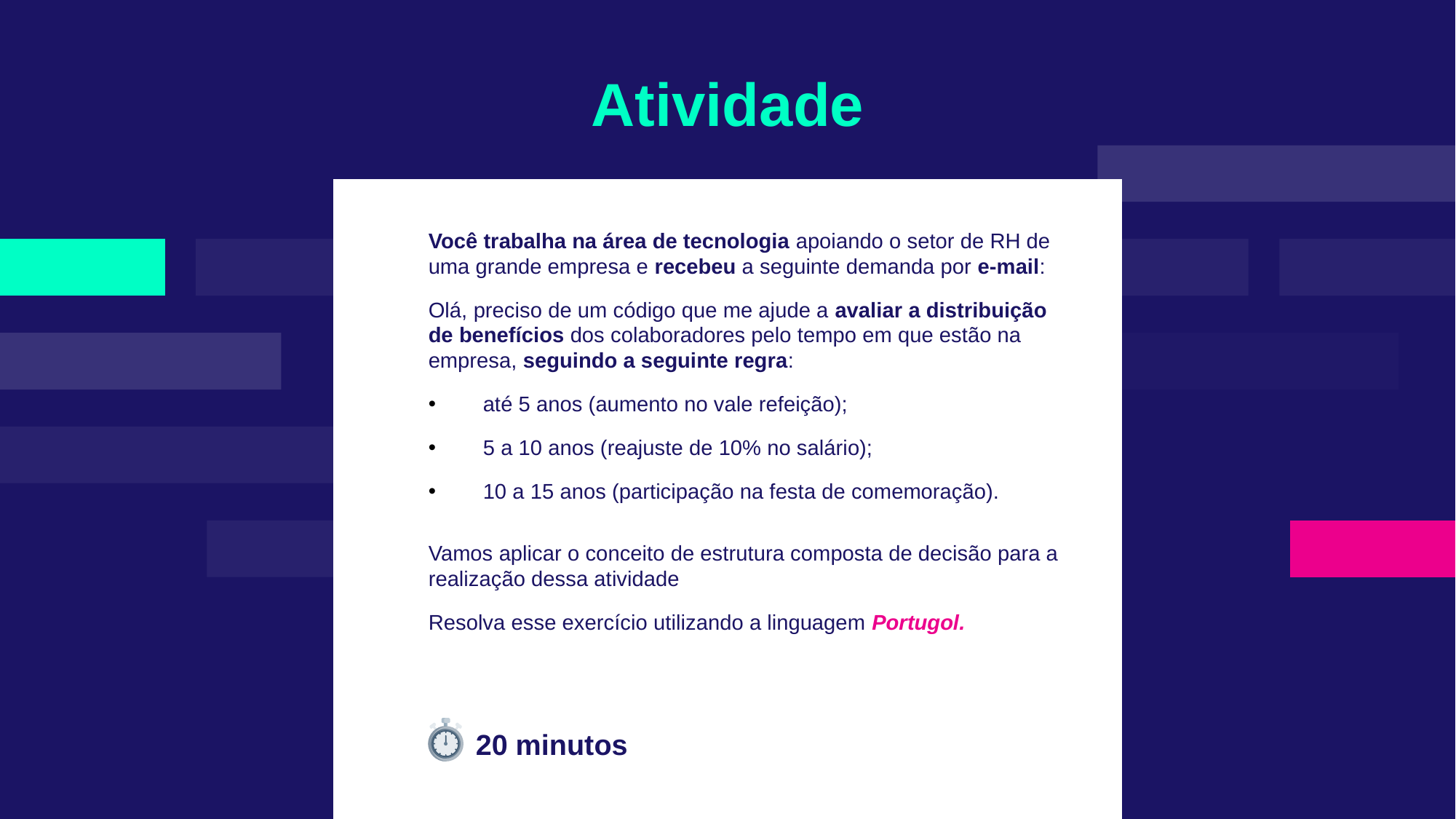

# Atividade
Você trabalha na área de tecnologia apoiando o setor de RH de uma grande empresa e recebeu a seguinte demanda por e-mail:
Olá, preciso de um código que me ajude a avaliar a distribuição de benefícios dos colaboradores pelo tempo em que estão na empresa, seguindo a seguinte regra:
até 5 anos (aumento no vale refeição);
5 a 10 anos (reajuste de 10% no salário);
10 a 15 anos (participação na festa de comemoração).
Vamos aplicar o conceito de estrutura composta de decisão para a realização dessa atividade
Resolva esse exercício utilizando a linguagem Portugol.

20 minutos